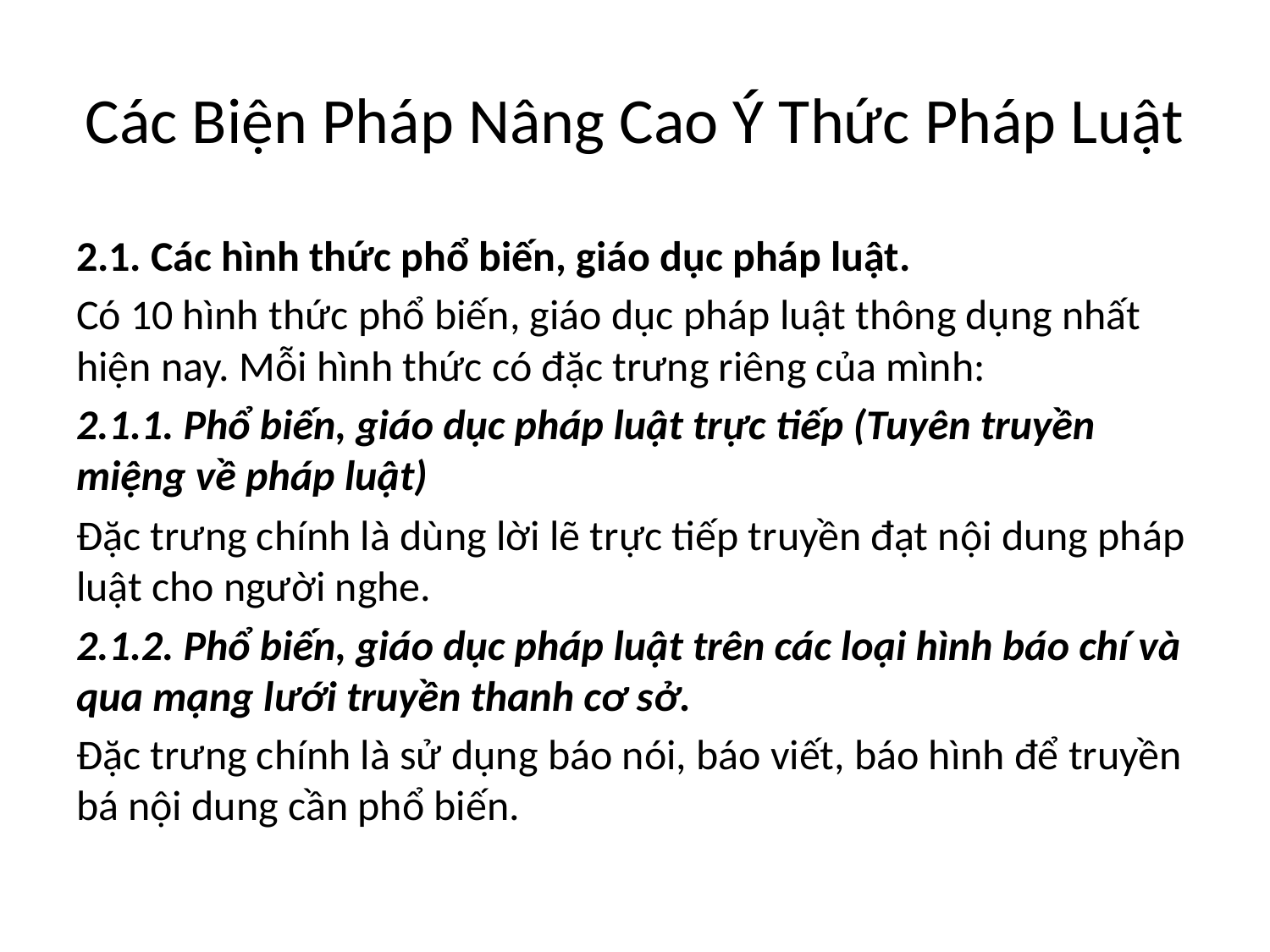

# Các Biện Pháp Nâng Cao Ý Thức Pháp Luật
2.1. Các hình thức phổ biến, giáo dục pháp luật.
Có 10 hình thức phổ biến, giáo dục pháp luật thông dụng nhất hiện nay. Mỗi hình thức có đặc trưng riêng của mình:
2.1.1. Phổ biến, giáo dục pháp luật trực tiếp (Tuyên truyền miệng về pháp luật)
Đặc trưng chính là dùng lời lẽ trực tiếp truyền đạt nội dung pháp luật cho người nghe.
2.1.2. Phổ biến, giáo dục pháp luật trên các loại hình báo chí và qua mạng lưới truyền thanh cơ sở.
Đặc trưng chính là sử dụng báo nói, báo viết, báo hình để truyền bá nội dung cần phổ biến.